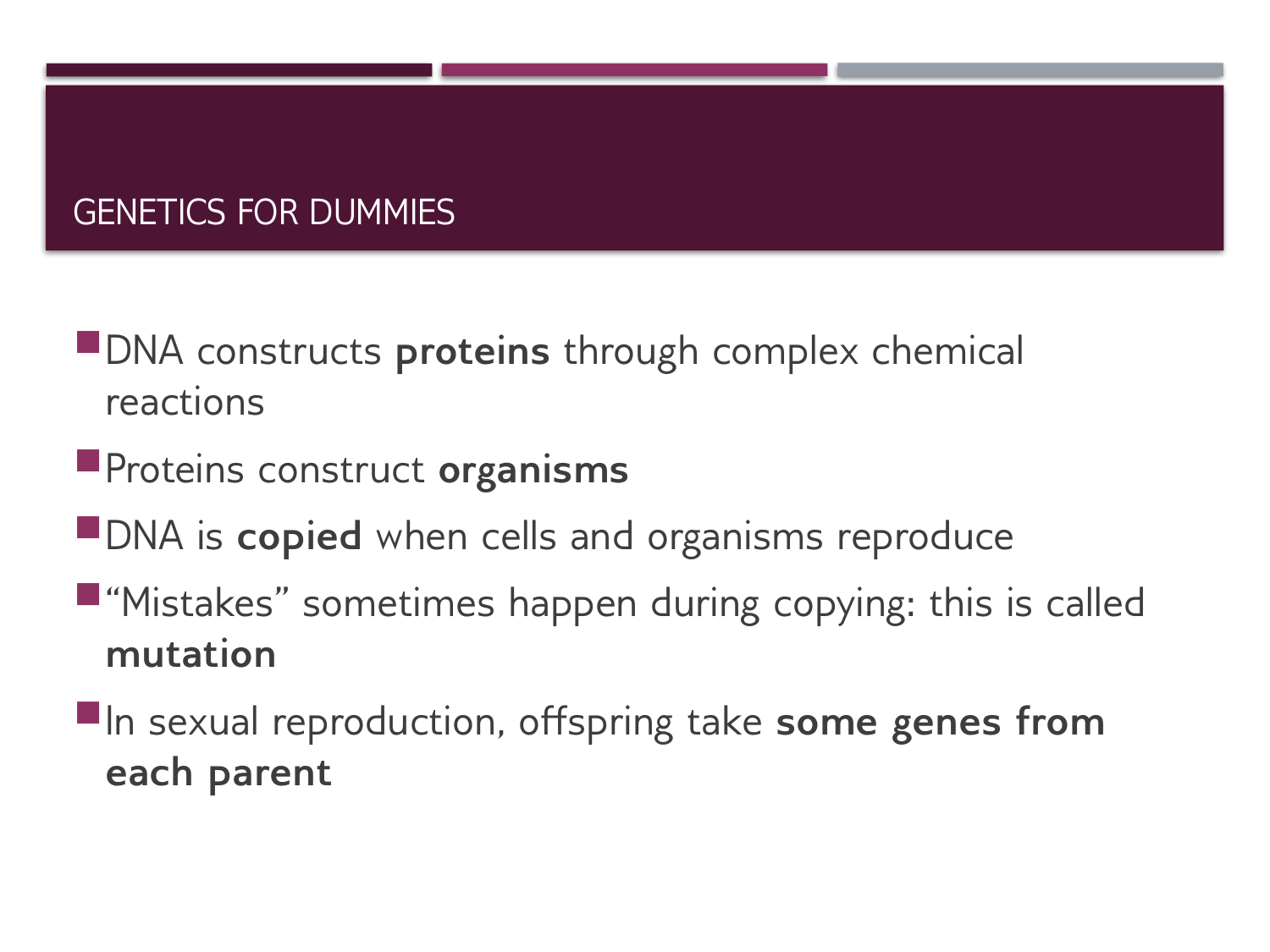

# Genetics for Dummies
DNA constructs proteins through complex chemical reactions
Proteins construct organisms
DNA is copied when cells and organisms reproduce
“Mistakes” sometimes happen during copying: this is called mutation
In sexual reproduction, offspring take some genes from each parent